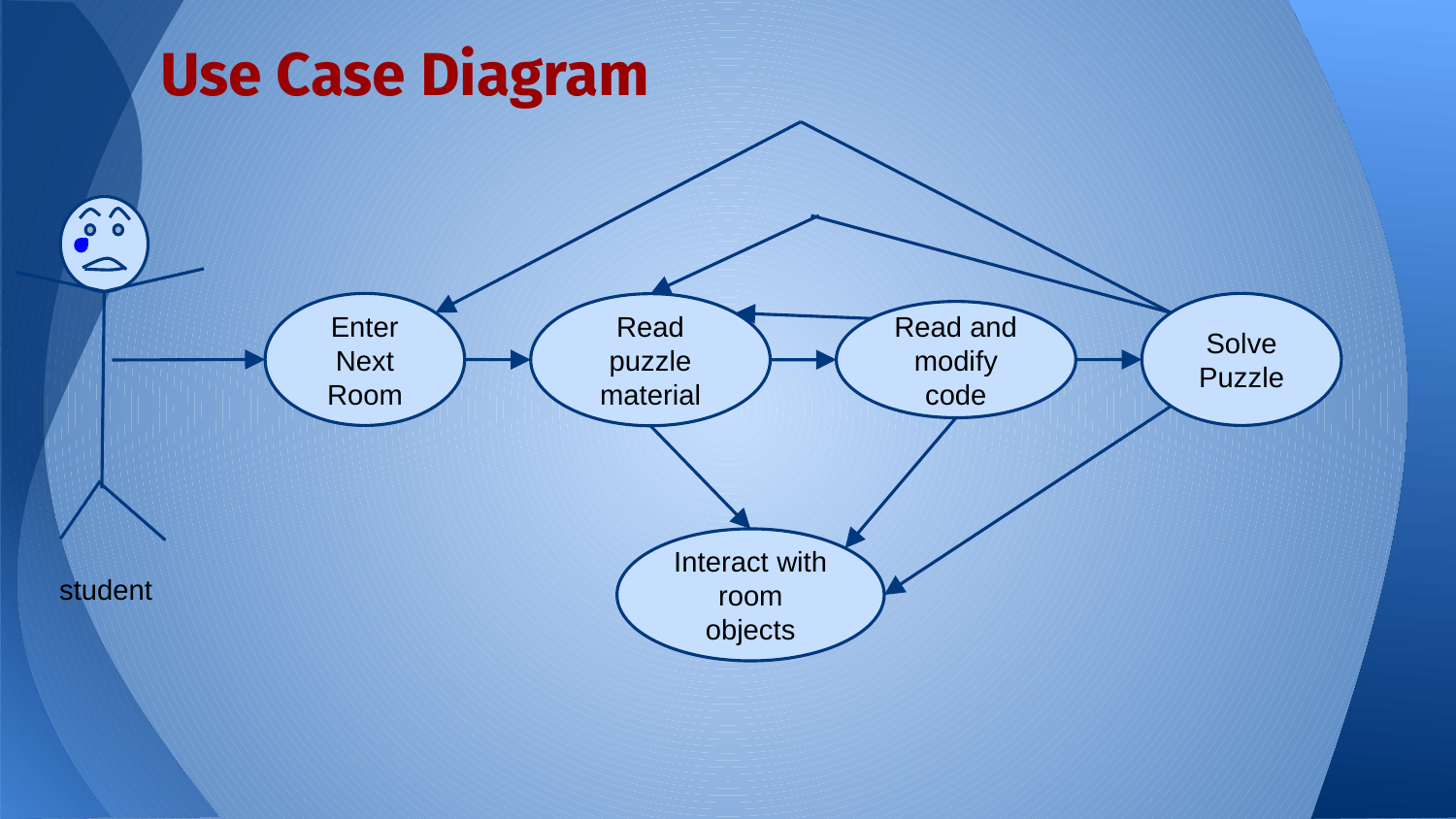

# Use Case Diagram

Enter Next Room
Solve Puzzle
Read puzzle material
Read and modify code
Interact with room objects
student